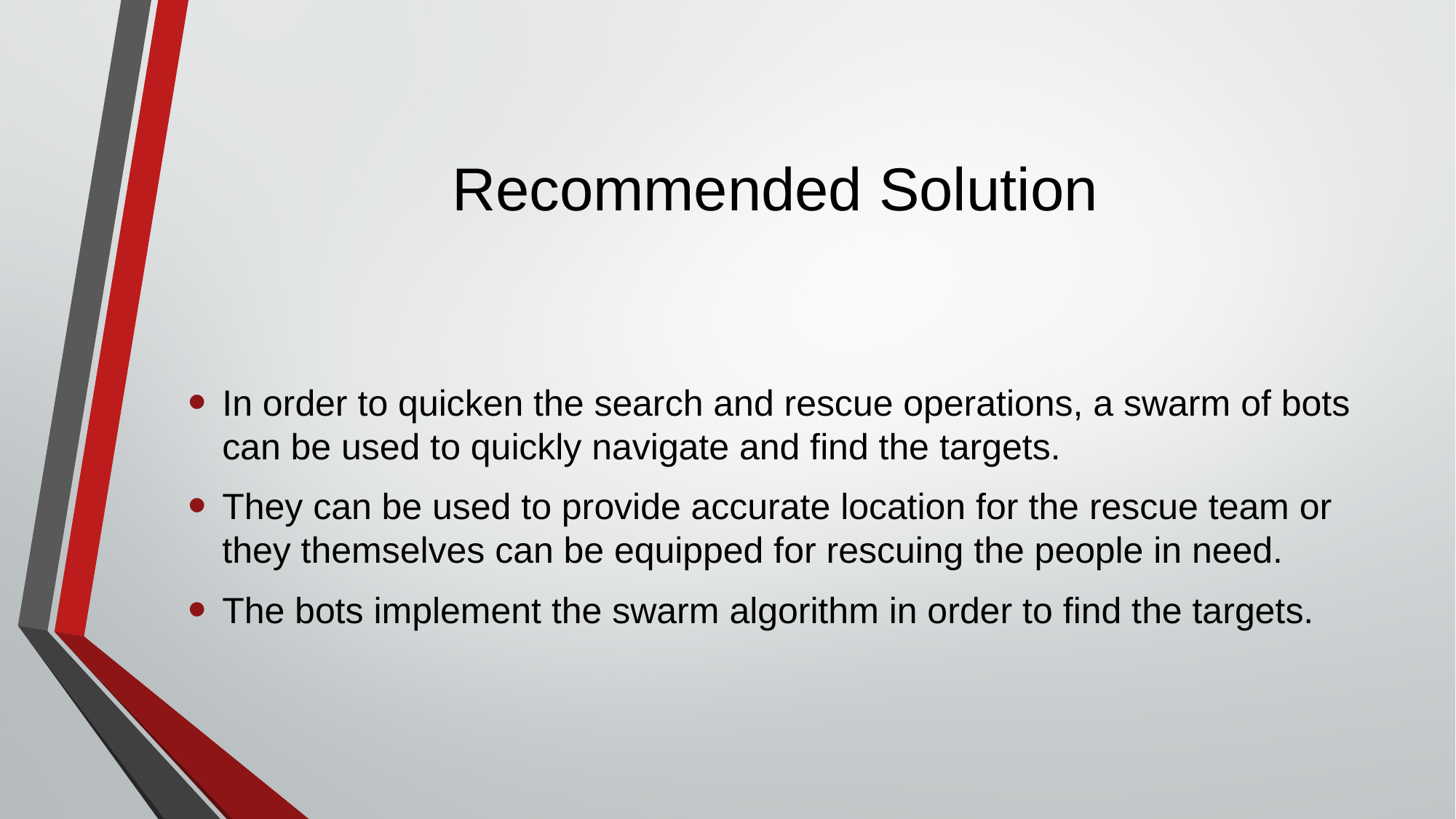

# Recommended Solution
In order to quicken the search and rescue operations, a swarm of bots can be used to quickly navigate and find the targets.
They can be used to provide accurate location for the rescue team or they themselves can be equipped for rescuing the people in need.
The bots implement the swarm algorithm in order to find the targets.